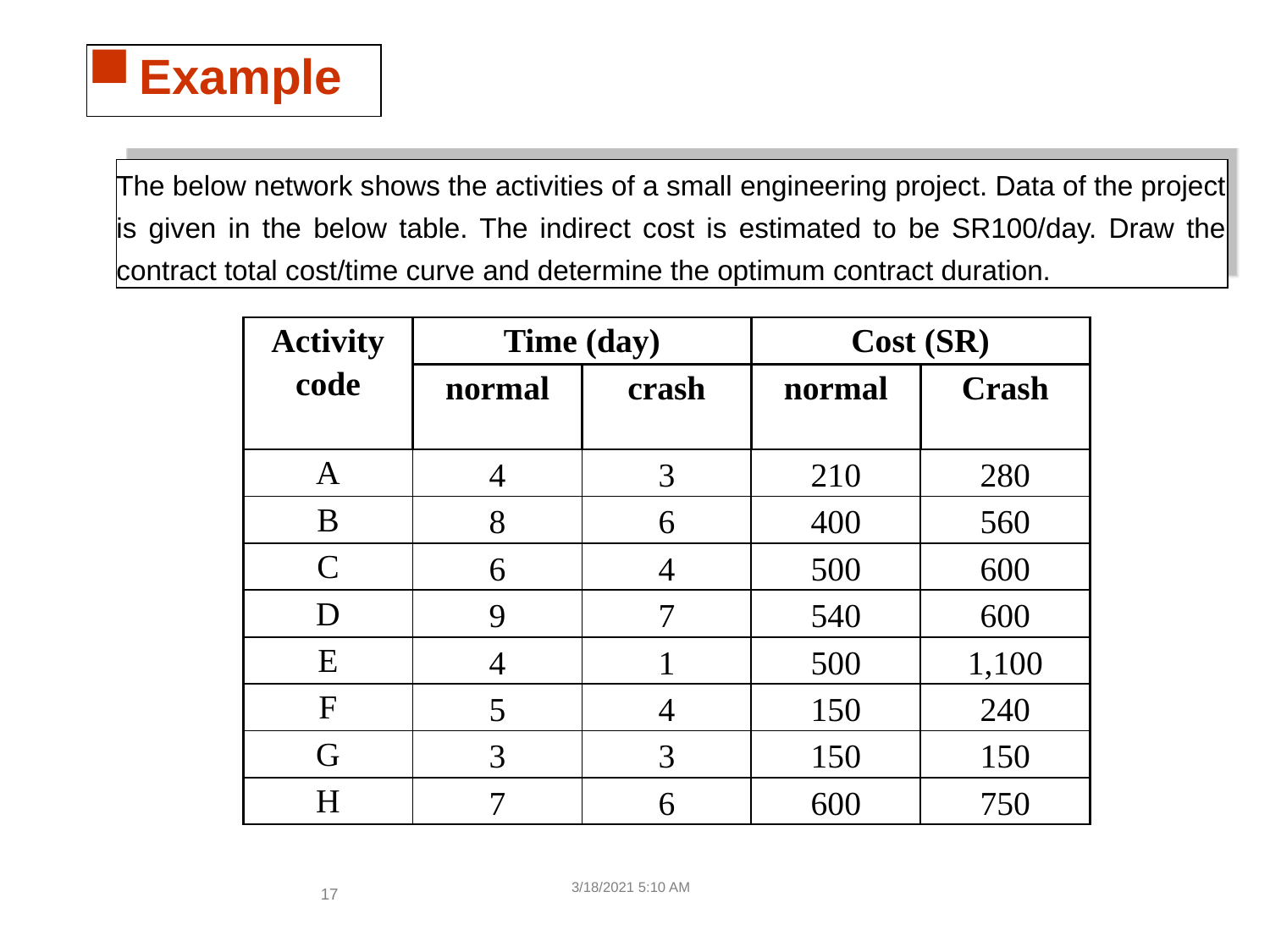

Example
The below network shows the activities of a small engineering project. Data of the project is given in the below table. The indirect cost is estimated to be SR100/day. Draw the contract total cost/time curve and determine the optimum contract duration.
| Activity code | Time (day) |  | Cost (SR) |  |
| --- | --- | --- | --- | --- |
|  | normal | crash | normal | Crash |
| A | 4 | 3 | 210 | 280 |
| B | 8 | 6 | 400 | 560 |
| C | 6 | 4 | 500 | 600 |
| D | 9 | 7 | 540 | 600 |
| E | 4 | 1 | 500 | 1,100 |
| F | 5 | 4 | 150 | 240 |
| G | 3 | 3 | 150 | 150 |
| H | 7 | 6 | 600 | 750 |
3/18/2021 5:10 AM
17